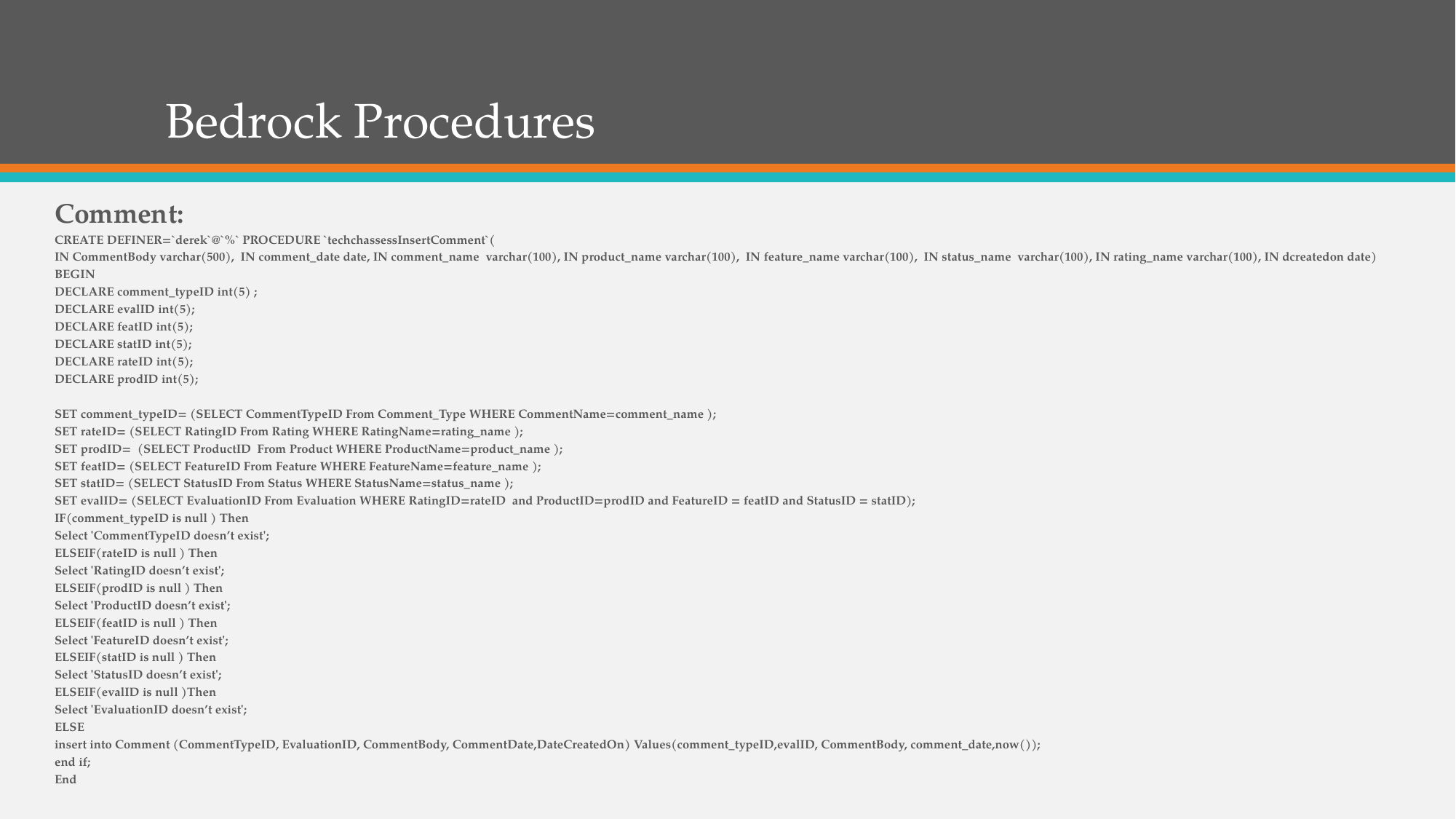

# Bedrock Procedures
Comment:
CREATE DEFINER=`derek`@`%` PROCEDURE `techchassessInsertComment`(
IN CommentBody varchar(500),  IN comment_date date, IN comment_name  varchar(100), IN product_name varchar(100),  IN feature_name varchar(100),  IN status_name  varchar(100), IN rating_name varchar(100), IN dcreatedon date)
BEGIN
DECLARE comment_typeID int(5) ;
DECLARE evalID int(5);
DECLARE featID int(5);
DECLARE statID int(5);
DECLARE rateID int(5);
DECLARE prodID int(5);
SET comment_typeID= (SELECT CommentTypeID From Comment_Type WHERE CommentName=comment_name );
SET rateID= (SELECT RatingID From Rating WHERE RatingName=rating_name );
SET prodID=  (SELECT ProductID  From Product WHERE ProductName=product_name );
SET featID= (SELECT FeatureID From Feature WHERE FeatureName=feature_name );
SET statID= (SELECT StatusID From Status WHERE StatusName=status_name );
SET evalID= (SELECT EvaluationID From Evaluation WHERE RatingID=rateID  and ProductID=prodID and FeatureID = featID and StatusID = statID);
IF(comment_typeID is null ) Then
Select 'CommentTypeID doesn’t exist';
ELSEIF(rateID is null ) Then
Select 'RatingID doesn’t exist';
ELSEIF(prodID is null ) Then
Select 'ProductID doesn’t exist';
ELSEIF(featID is null ) Then
Select 'FeatureID doesn’t exist';
ELSEIF(statID is null ) Then
Select 'StatusID doesn’t exist';
ELSEIF(evalID is null )Then
Select 'EvaluationID doesn’t exist';
ELSE
insert into Comment (CommentTypeID, EvaluationID, CommentBody, CommentDate,DateCreatedOn) Values(comment_typeID,evalID, CommentBody, comment_date,now());
end if;
End